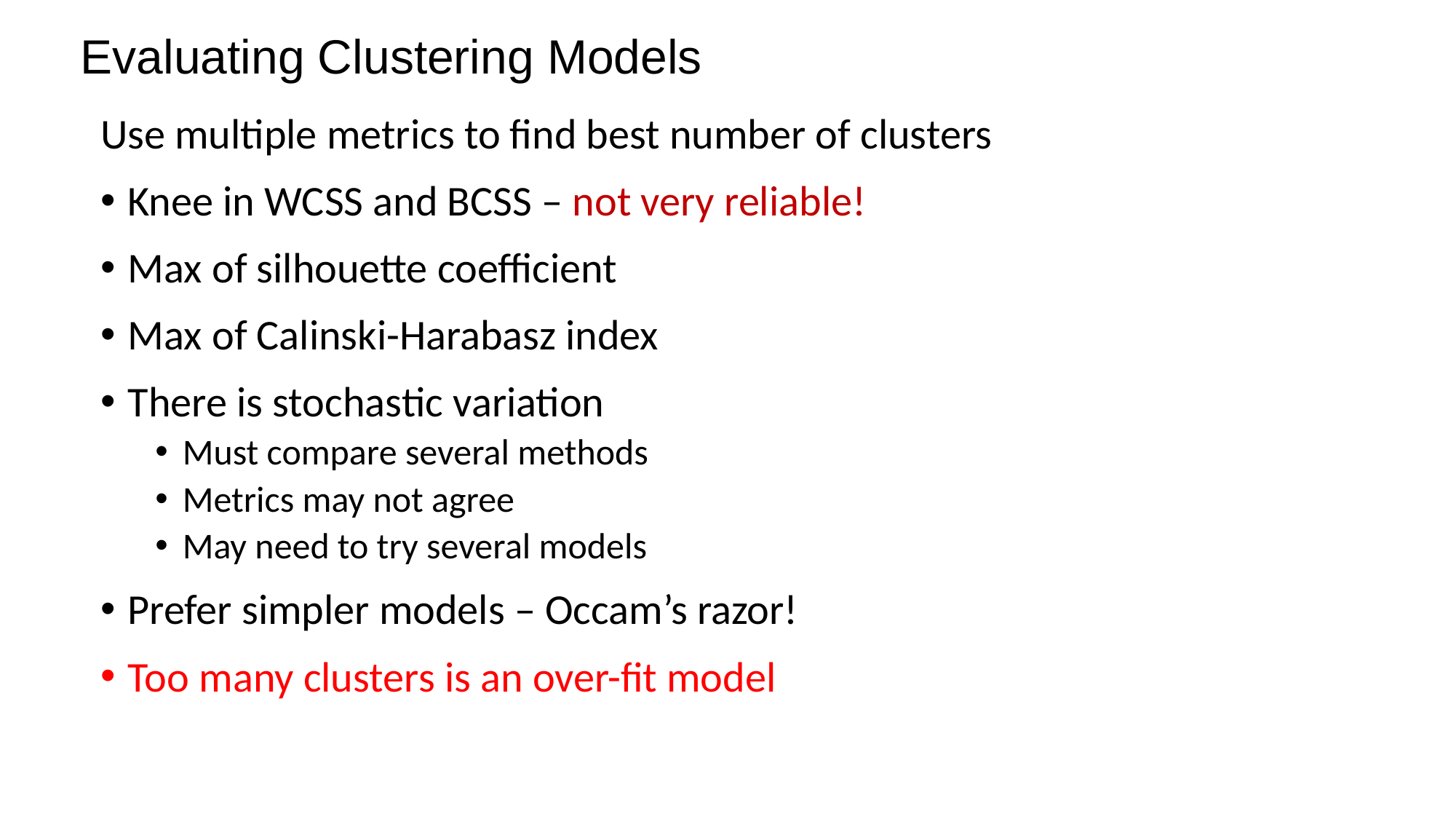

# Evaluating Clustering Models
Use multiple metrics to find best number of clusters
Knee in WCSS and BCSS – not very reliable!
Max of silhouette coefficient
Max of Calinski-Harabasz index
There is stochastic variation
Must compare several methods
Metrics may not agree
May need to try several models
Prefer simpler models – Occam’s razor!
Too many clusters is an over-fit model